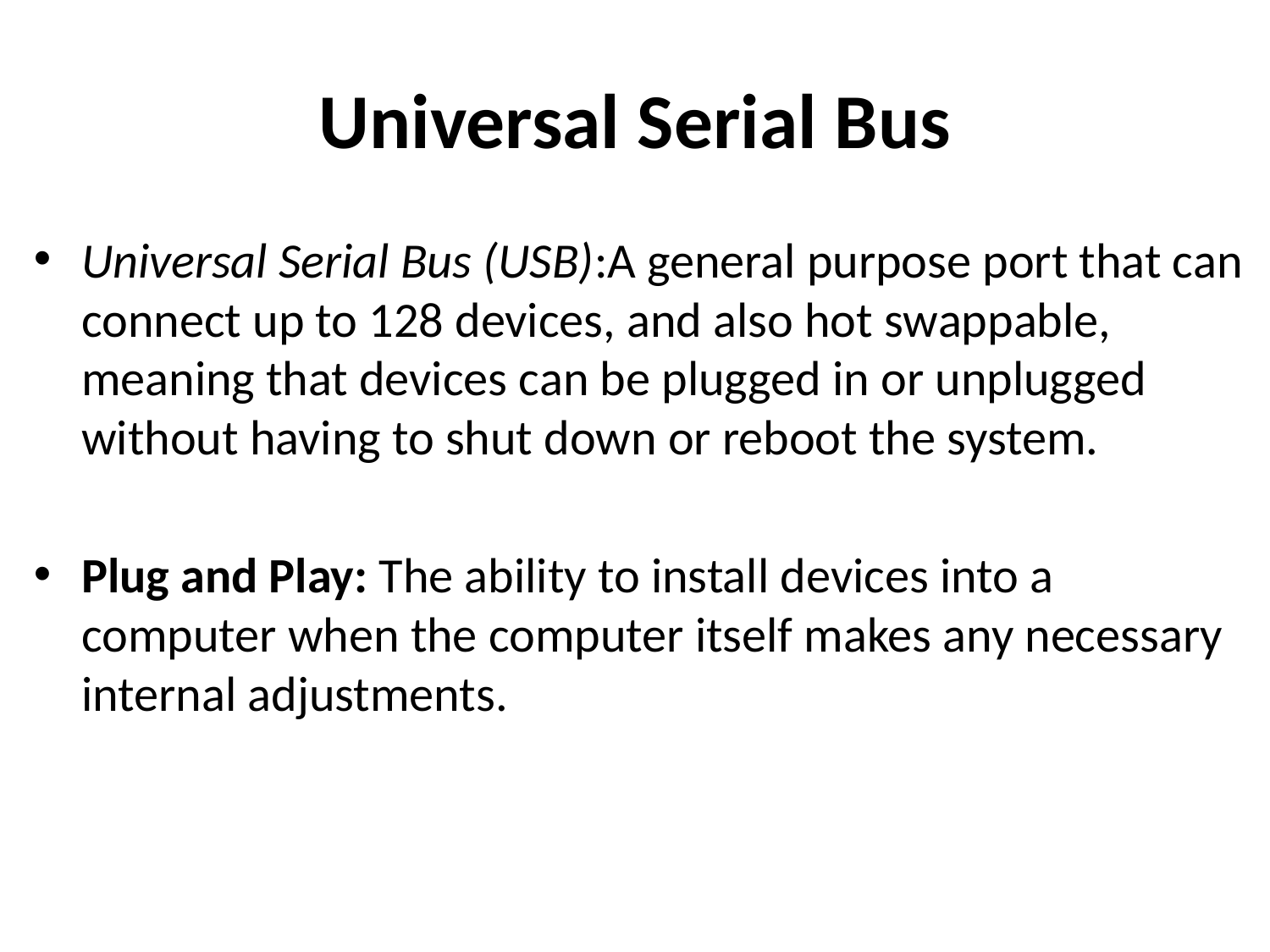

# Universal Serial Bus
Universal Serial Bus (USB):A general purpose port that can connect up to 128 devices, and also hot swappable, meaning that devices can be plugged in or unplugged without having to shut down or reboot the system.

Plug and Play: The ability to install devices into a computer when the computer itself makes any necessary internal adjustments.